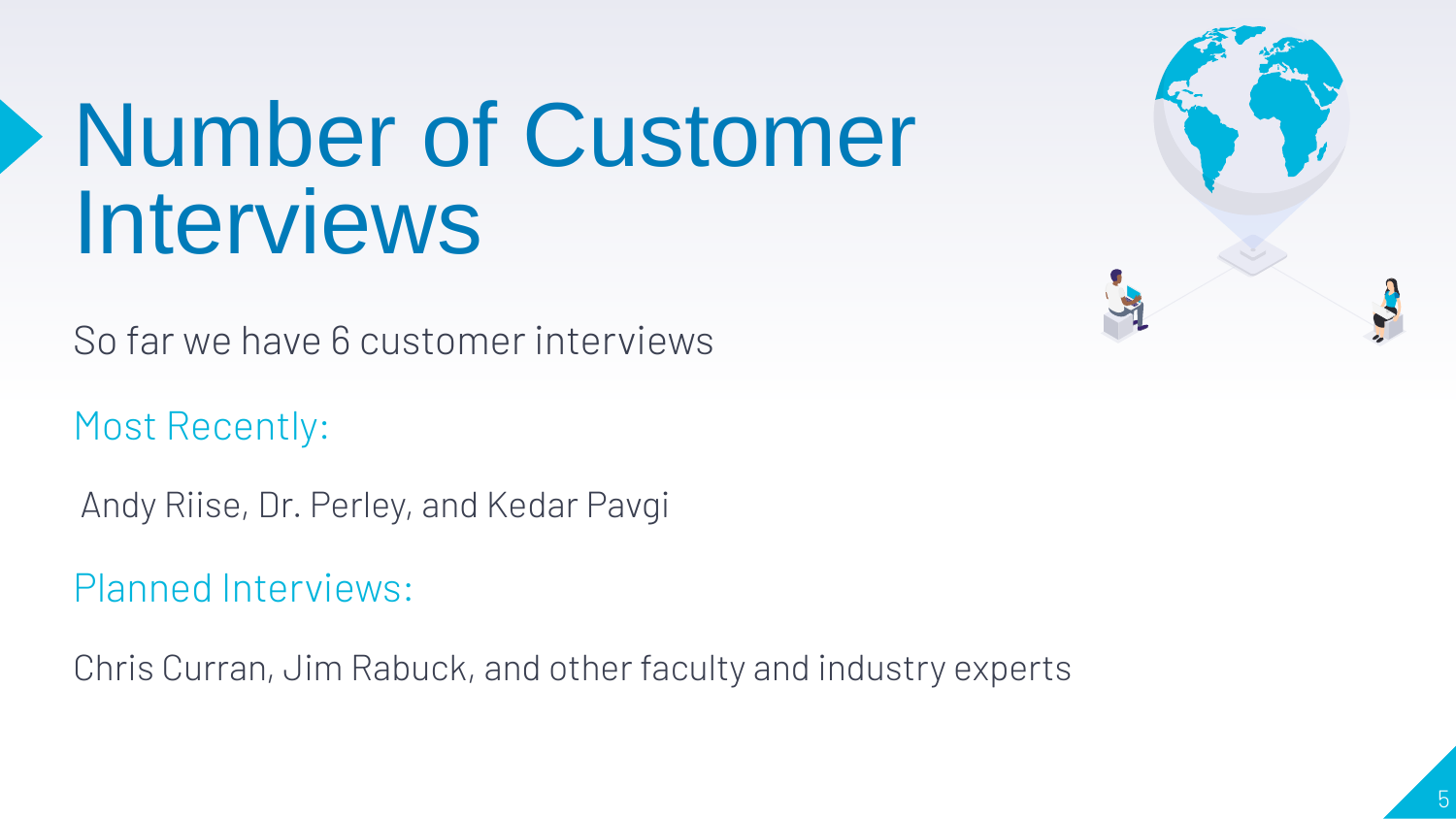

# Number of Customer Interviews

So far we have 6 customer interviews
Most Recently:
 Andy Riise, Dr. Perley, and Kedar Pavgi
Planned Interviews:
Chris Curran, Jim Rabuck, and other faculty and industry experts
5